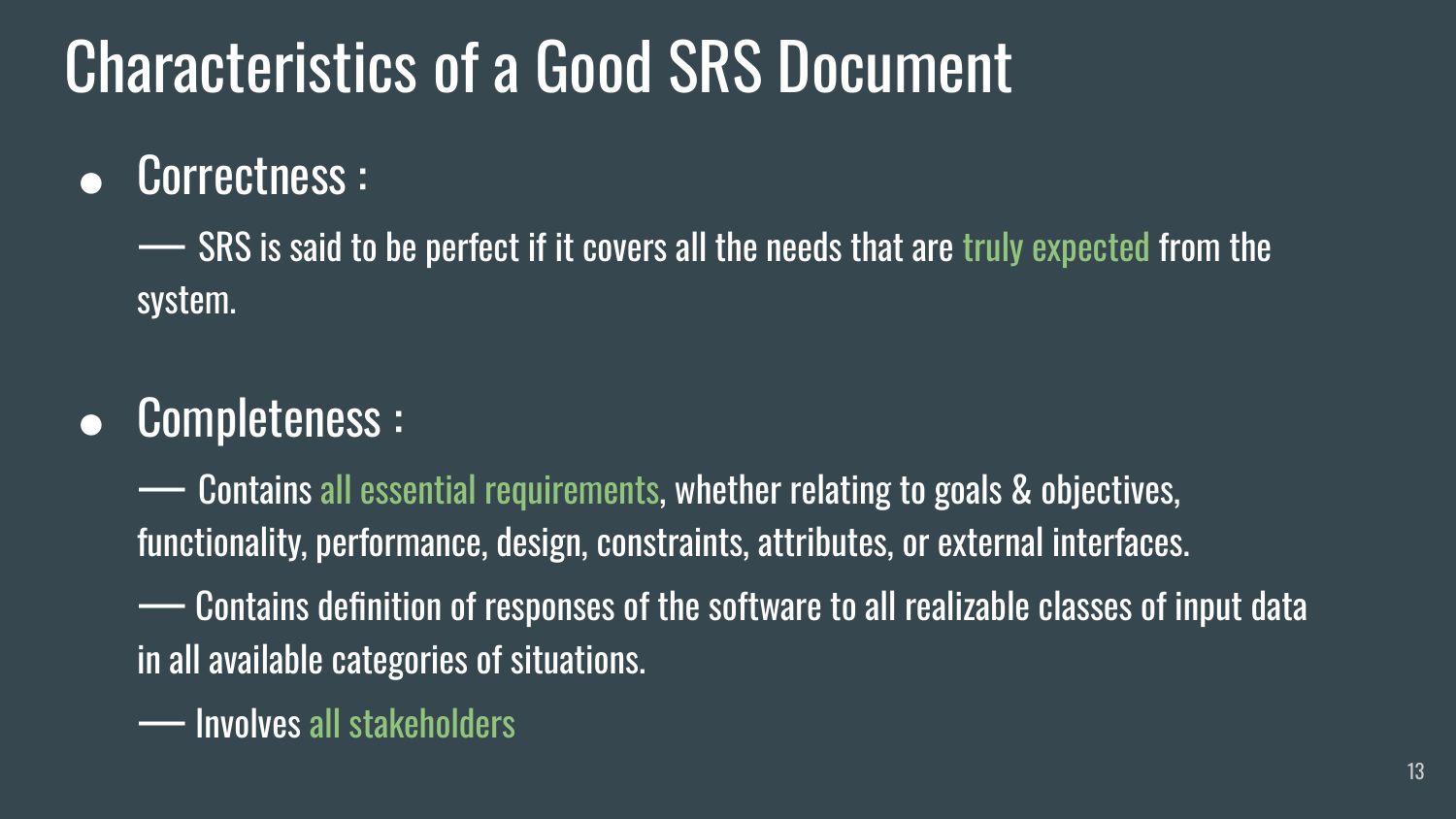

# Characteristics of a Good SRS Document
Correctness :
— SRS is said to be perfect if it covers all the needs that are truly expected from the system.
Completeness :
— Contains all essential requirements, whether relating to goals & objectives, functionality, performance, design, constraints, attributes, or external interfaces.
— Contains definition of responses of the software to all realizable classes of input data in all available categories of situations.
— Involves all stakeholders
13